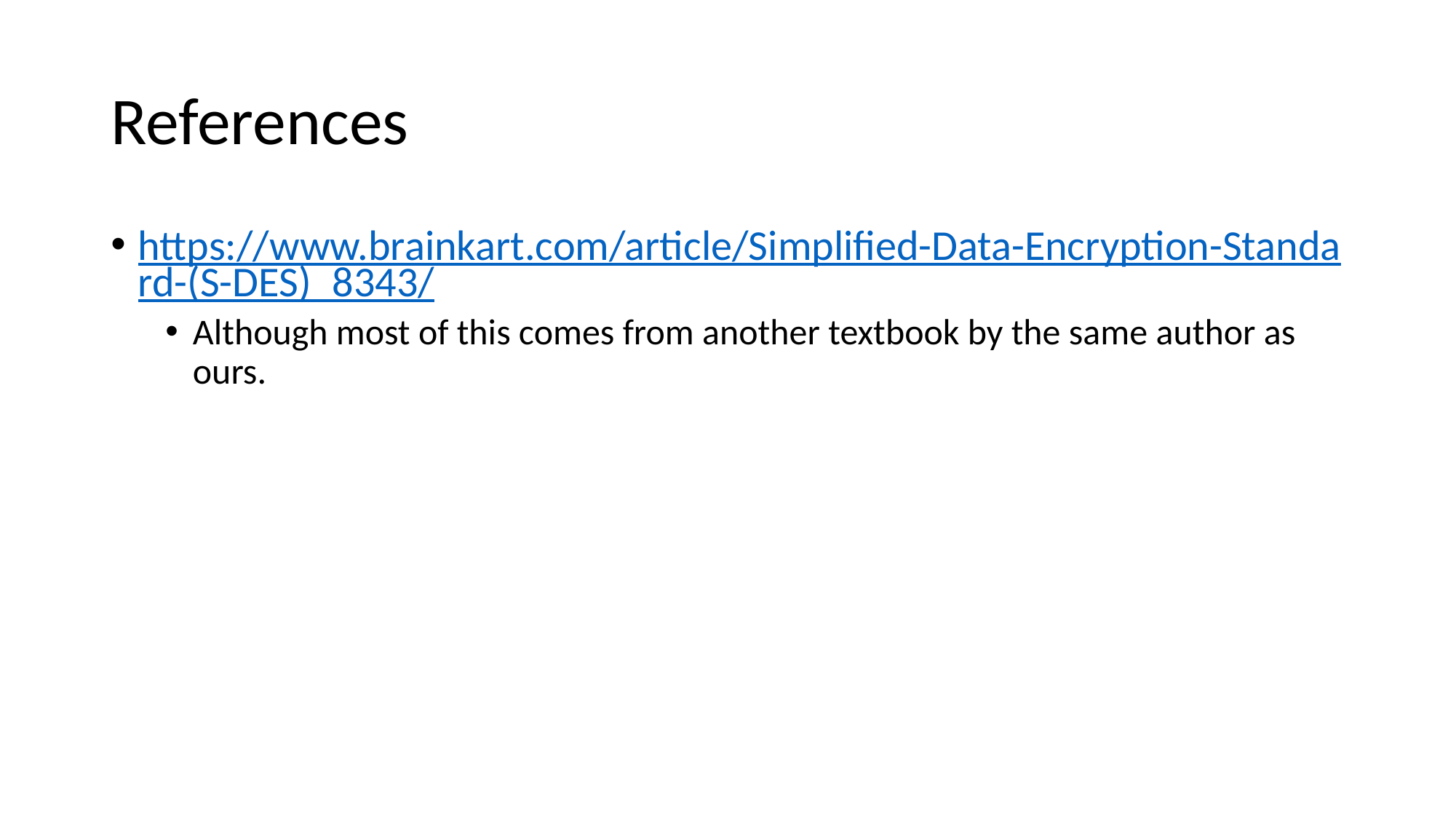

# References
https://www.brainkart.com/article/Simplified-Data-Encryption-Standard-(S-DES)_8343/
Although most of this comes from another textbook by the same author as ours.